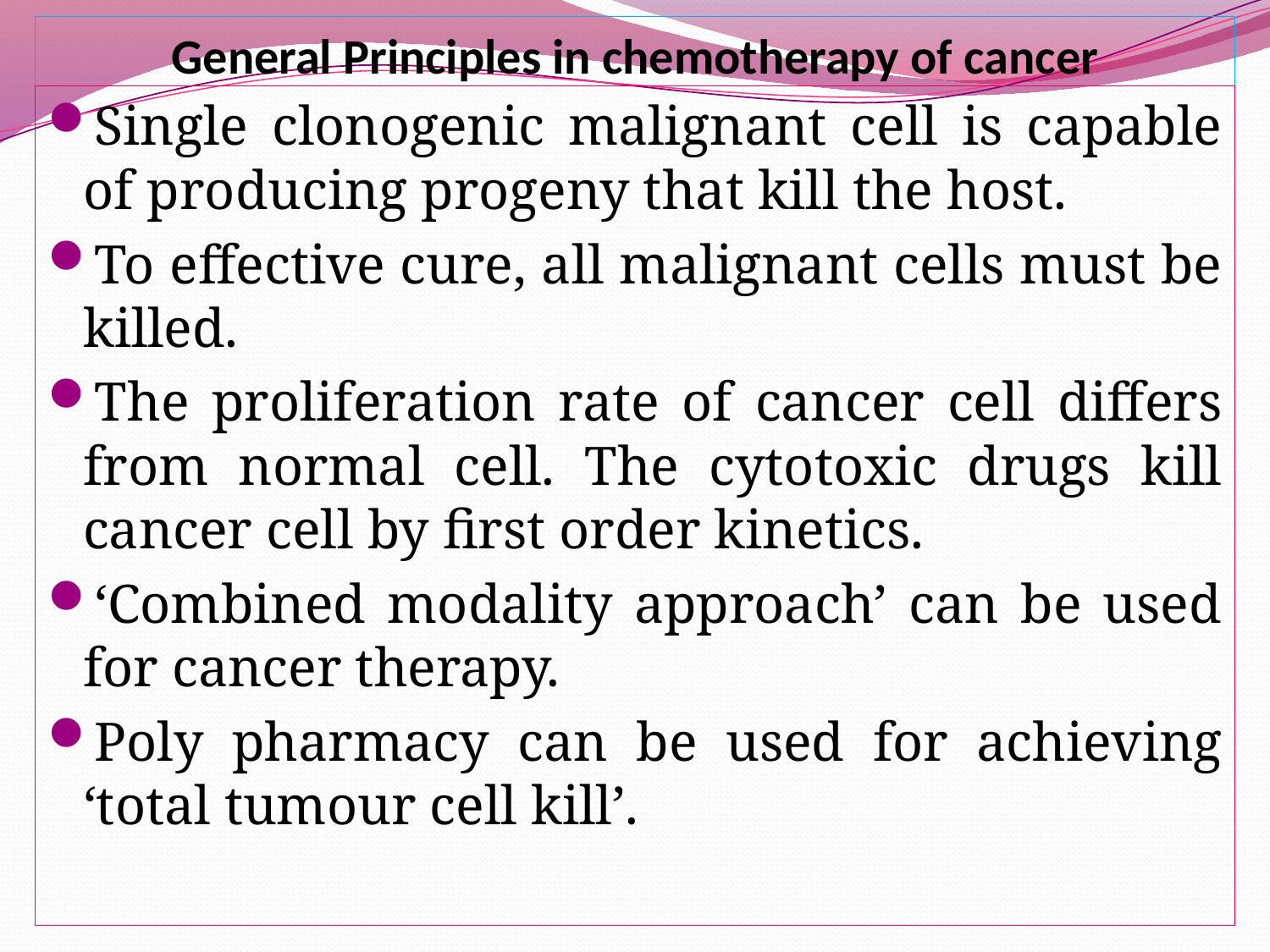

# General Principles in chemotherapy of cancer
Single clonogenic malignant cell is capable of producing progeny that kill the host.
To effective cure, all malignant cells must be killed.
The proliferation rate of cancer cell differs from normal cell. The cytotoxic drugs kill cancer cell by first order kinetics.
‘Combined modality approach’ can be used for cancer therapy.
Poly pharmacy can be used for achieving ‘total tumour cell kill’.